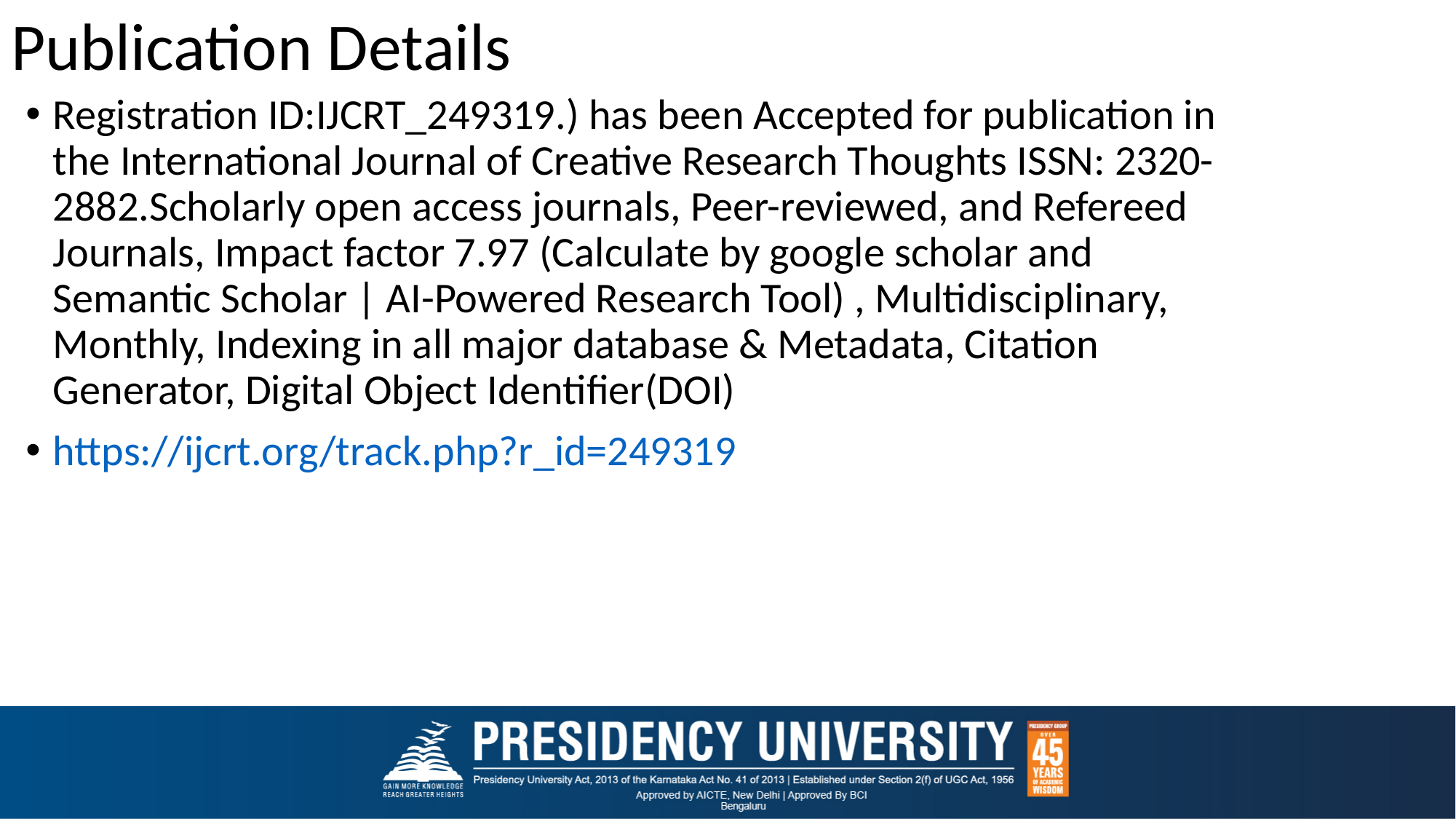

# Publication Details
Registration ID:IJCRT_249319.) has been Accepted for publication in the International Journal of Creative Research Thoughts ISSN: 2320-2882.Scholarly open access journals, Peer-reviewed, and Refereed Journals, Impact factor 7.97 (Calculate by google scholar and Semantic Scholar | AI-Powered Research Tool) , Multidisciplinary, Monthly, Indexing in all major database & Metadata, Citation Generator, Digital Object Identifier(DOI)
https://ijcrt.org/track.php?r_id=249319